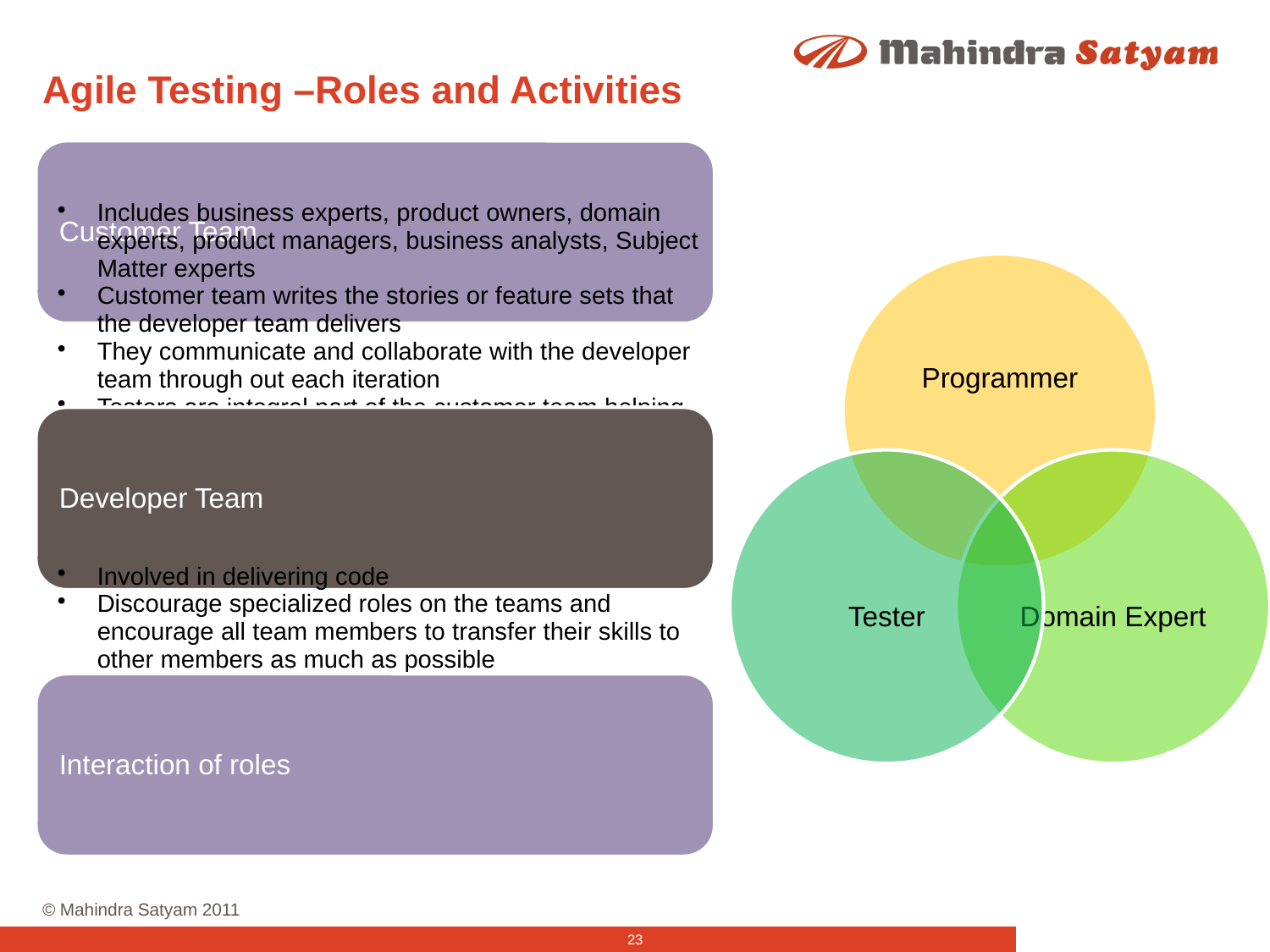

# Agile Testing –Roles and Activities
Customer Team
Developer Team
Customer team writes the stories or feature sets that the developer team delivers
They communicate and collaborate with the developer team through out each iteration
Interaction of roles
Testers are also on the developer team
Discourage specialized roles on the teams and encourage all team members to transfer their skills to other members as much as possible
Involved in delivering code
Programmer
Domain Expert
Tester